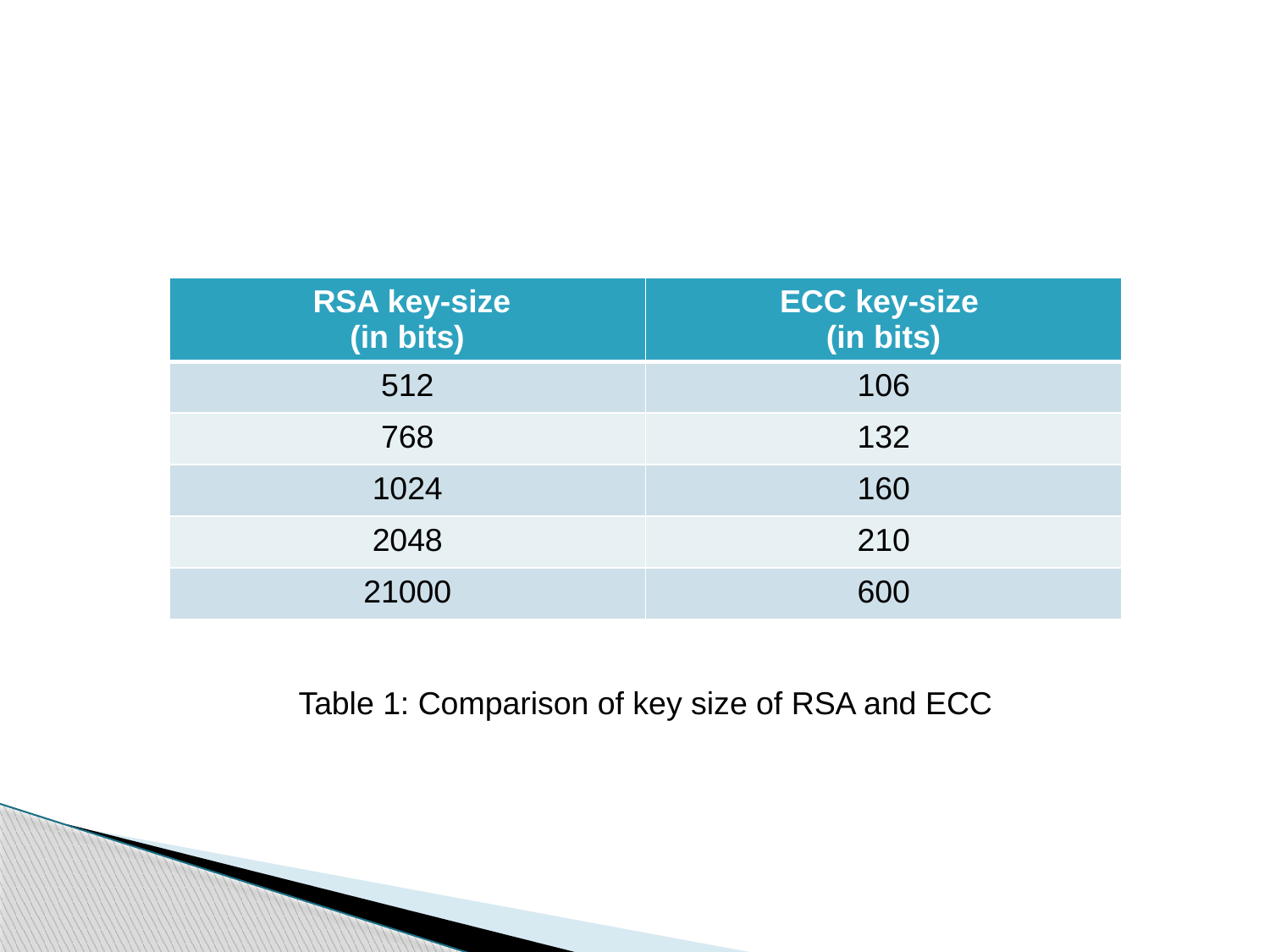

| RSA key-size (in bits) | ECC key-size (in bits) |
| --- | --- |
| 512 | 106 |
| 768 | 132 |
| 1024 | 160 |
| 2048 | 210 |
| 21000 | 600 |
Table 1: Comparison of key size of RSA and ECC